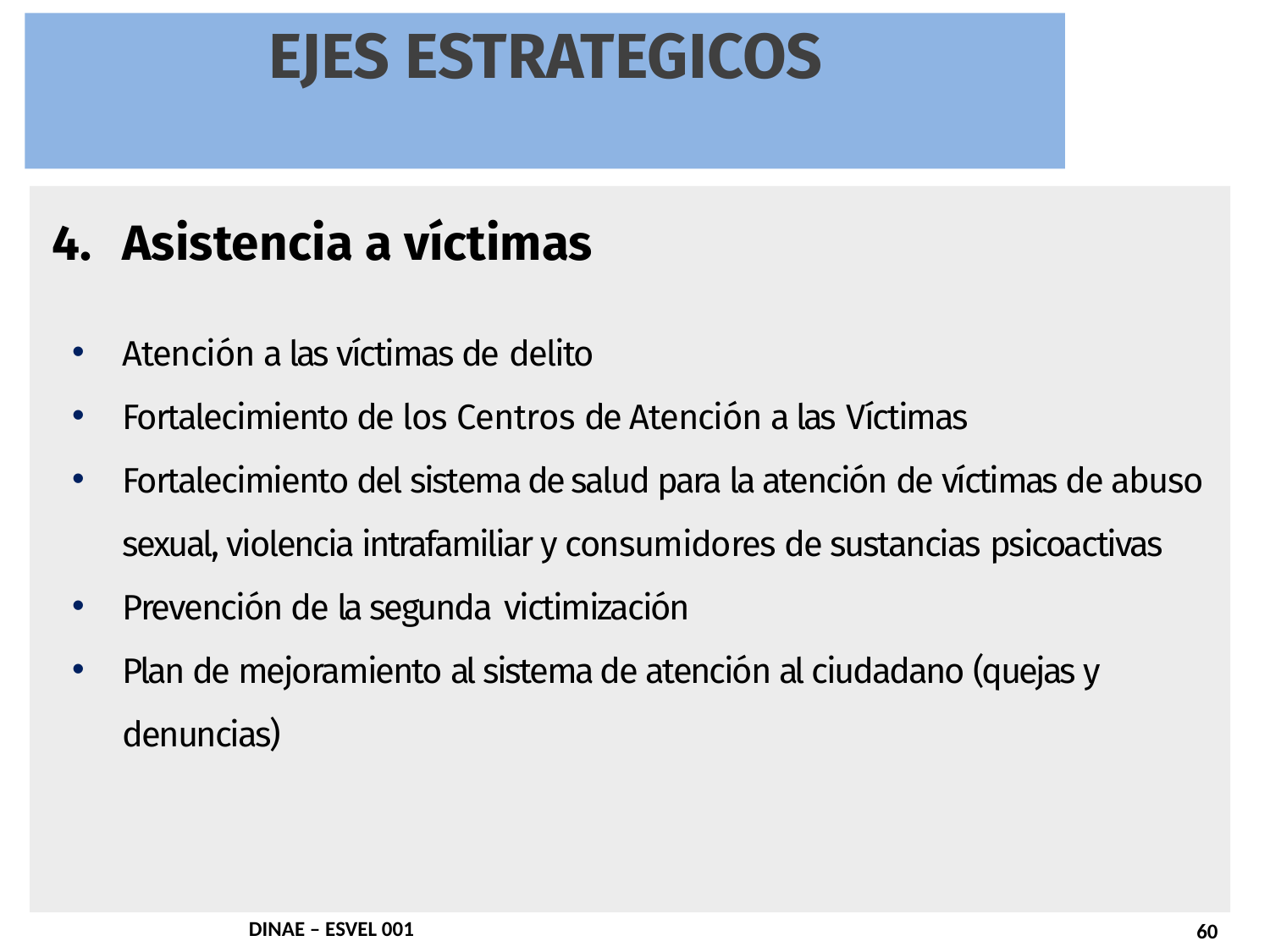

EJES ESTRATEGICOS

Presidencia de la República

 Asistencia a víctimas

Atención a las víctimas de delito
Fortalecimiento de los Centros de Atención a las Víctimas
Fortalecimiento del sistema de salud para la atención de víctimas de abuso  sexual, violencia intrafamiliar y consumidores de sustancias psicoactivas
Prevención de la segunda victimización
Plan de mejoramiento al sistema de atención al ciudadano (quejas y  denuncias)